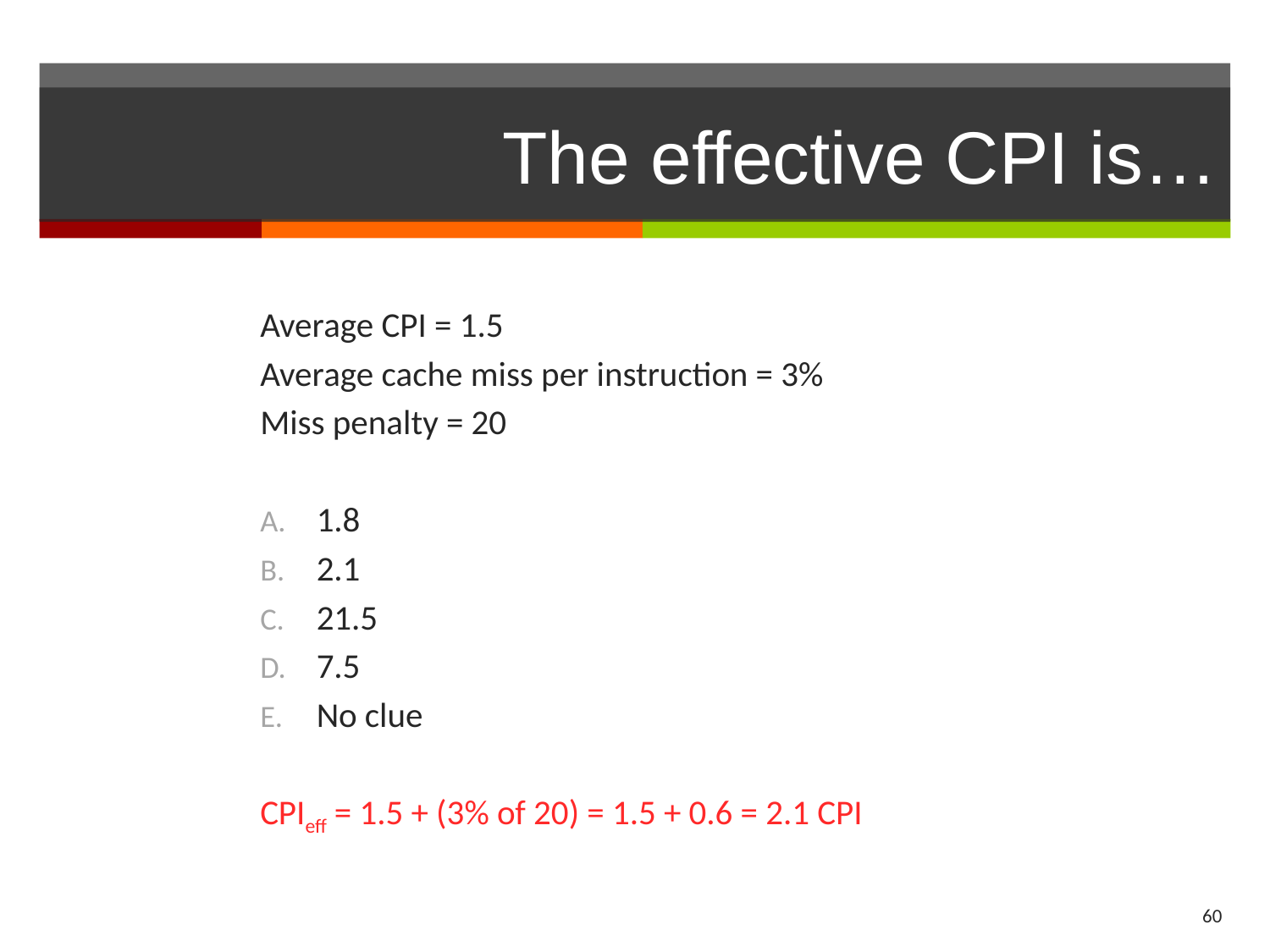

# The effective CPI is…
Average CPI = 1.5
Average cache miss per instruction = 3%
Miss penalty = 20

1.8
2.1
21.5
7.5
No clue

CPIeff = 1.5 + (3% of 20) = 1.5 + 0.6 = 2.1 CPI
60